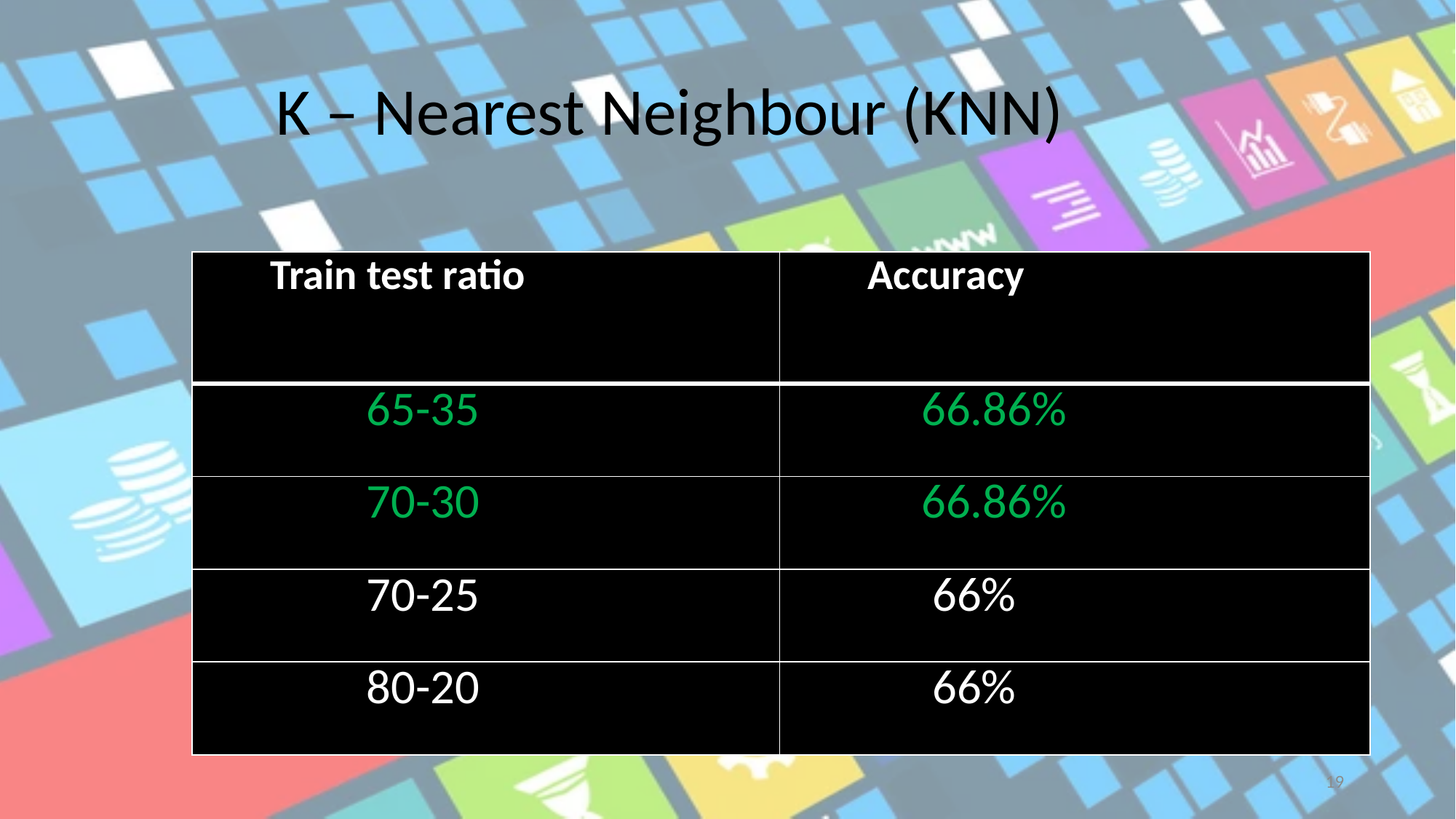

K – Nearest Neighbour (KNN)

| Train test ratio | Accuracy |
| --- | --- |
| 65-35 | 66.86% |
| 70-30 | 66.86% |
| 70-25 | 66% |
| 80-20 | 66% |
19